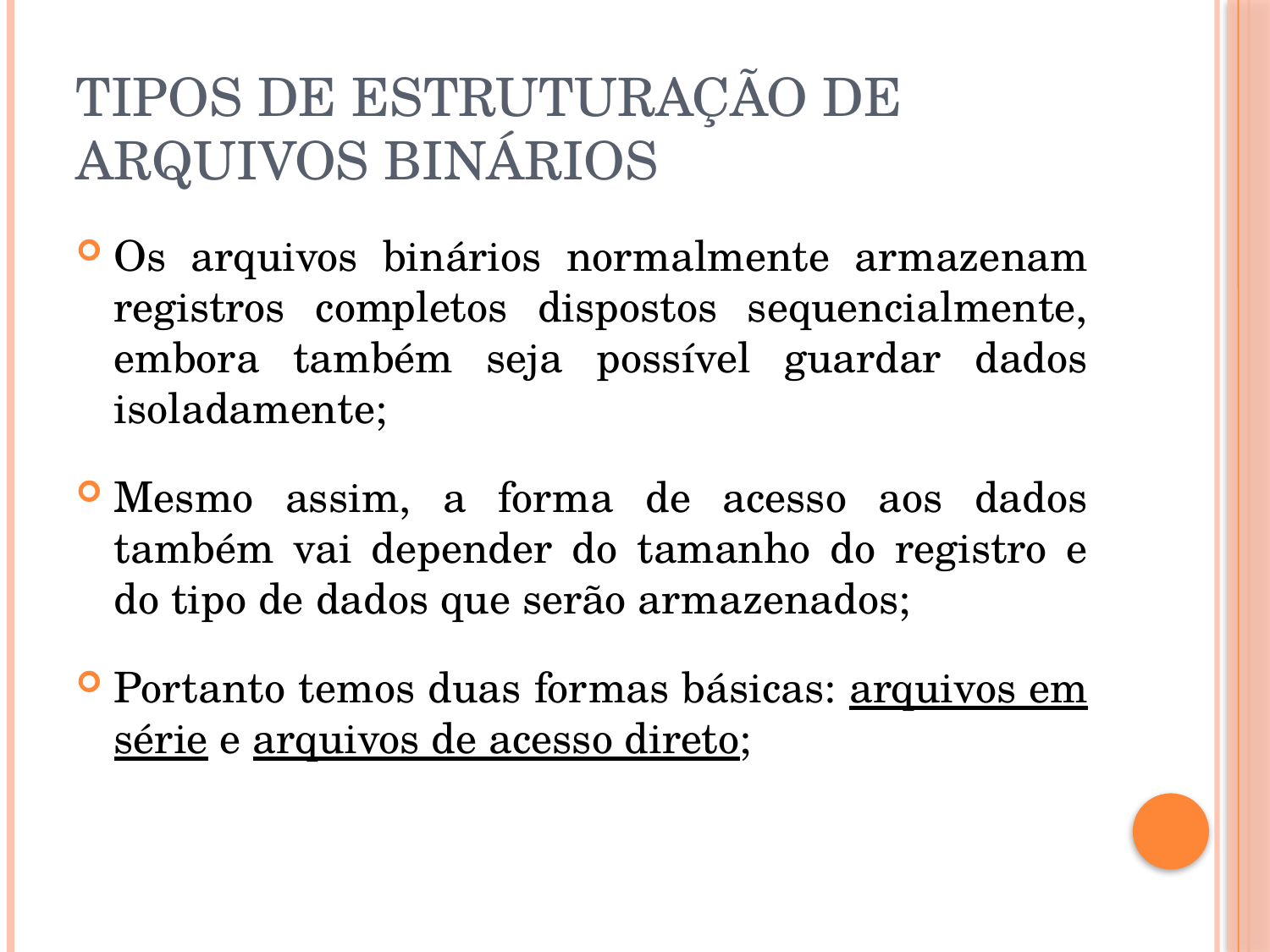

# Tipos de estruturação de arquivos binários
Os arquivos binários normalmente armazenam registros completos dispostos sequencialmente, embora também seja possível guardar dados isoladamente;

Mesmo assim, a forma de acesso aos dados também vai depender do tamanho do registro e do tipo de dados que serão armazenados;

Portanto temos duas formas básicas: arquivos em série e arquivos de acesso direto;